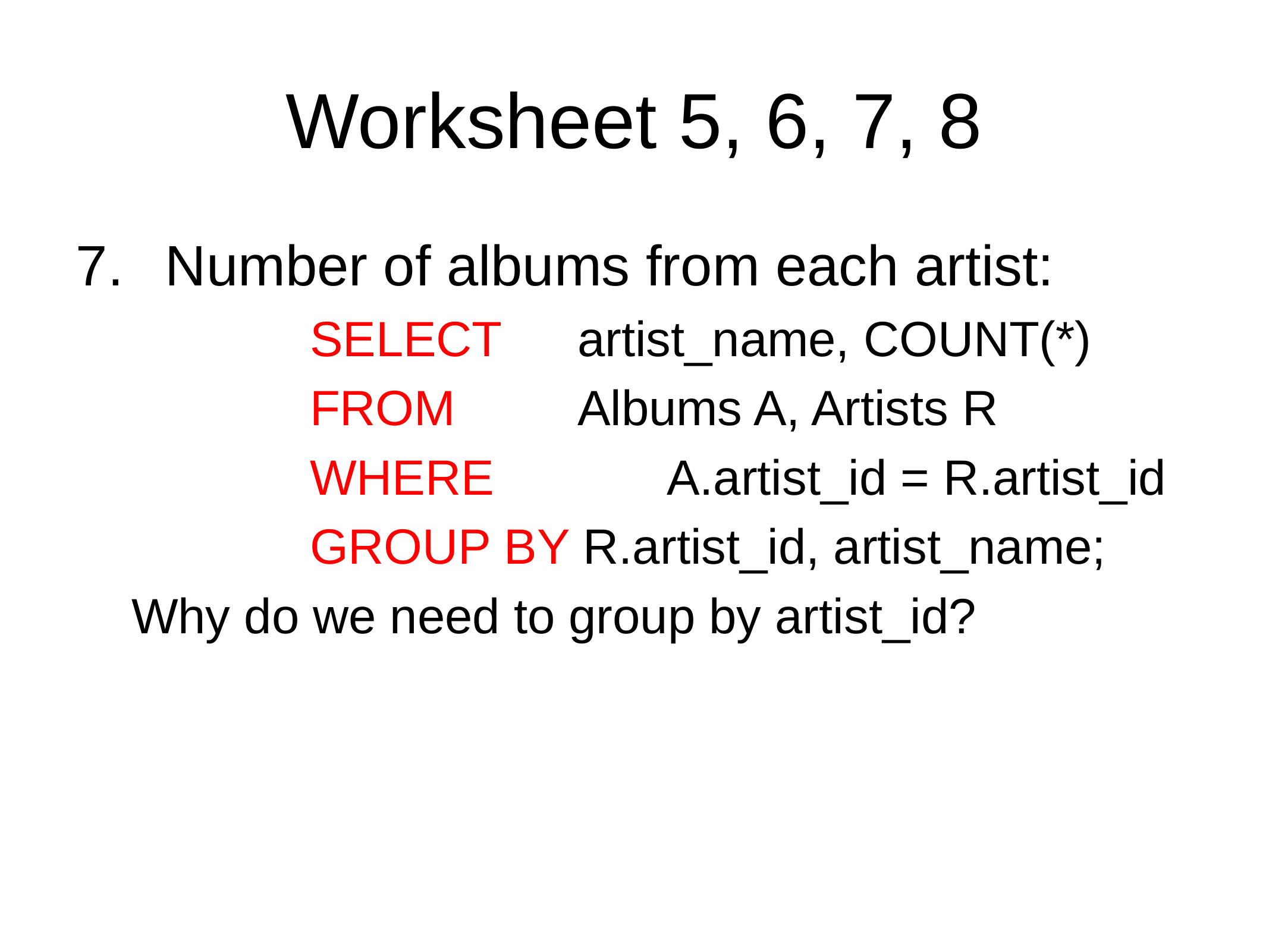

# Worksheet 5, 6, 7, 8
Number of albums from each artist:
		SELECT 	artist_name, COUNT(*)
		FROM 		Albums A, Artists R
		WHERE 		A.artist_id = R.artist_id
		GROUP BY R.artist_id, artist_name;
Why do we need to group by artist_id?